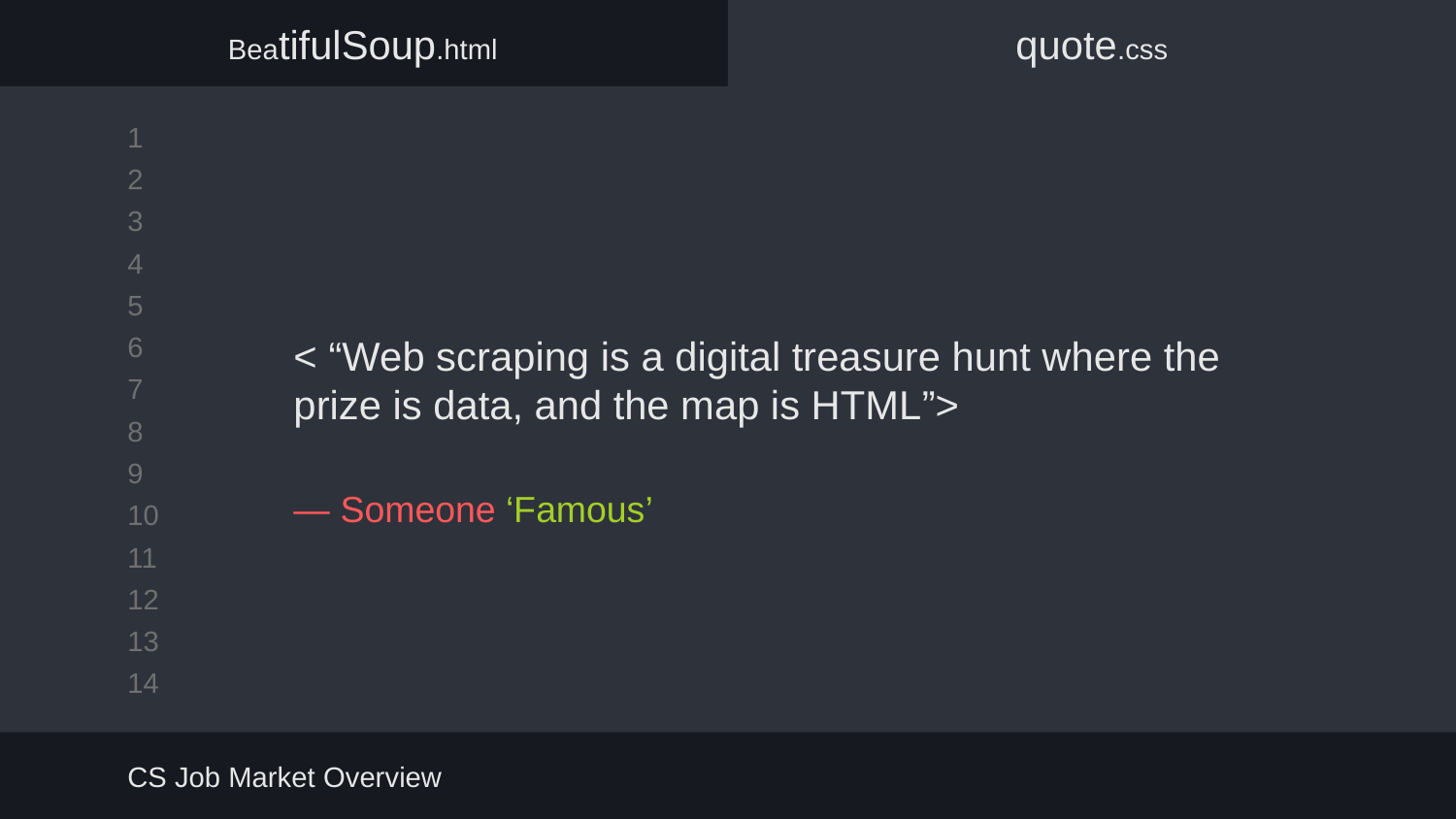

BeatifulSoup.html
quote.css
< “Web scraping is a digital treasure hunt where the prize is data, and the map is HTML”>
# — Someone ‘Famous’
CS Job Market Overview